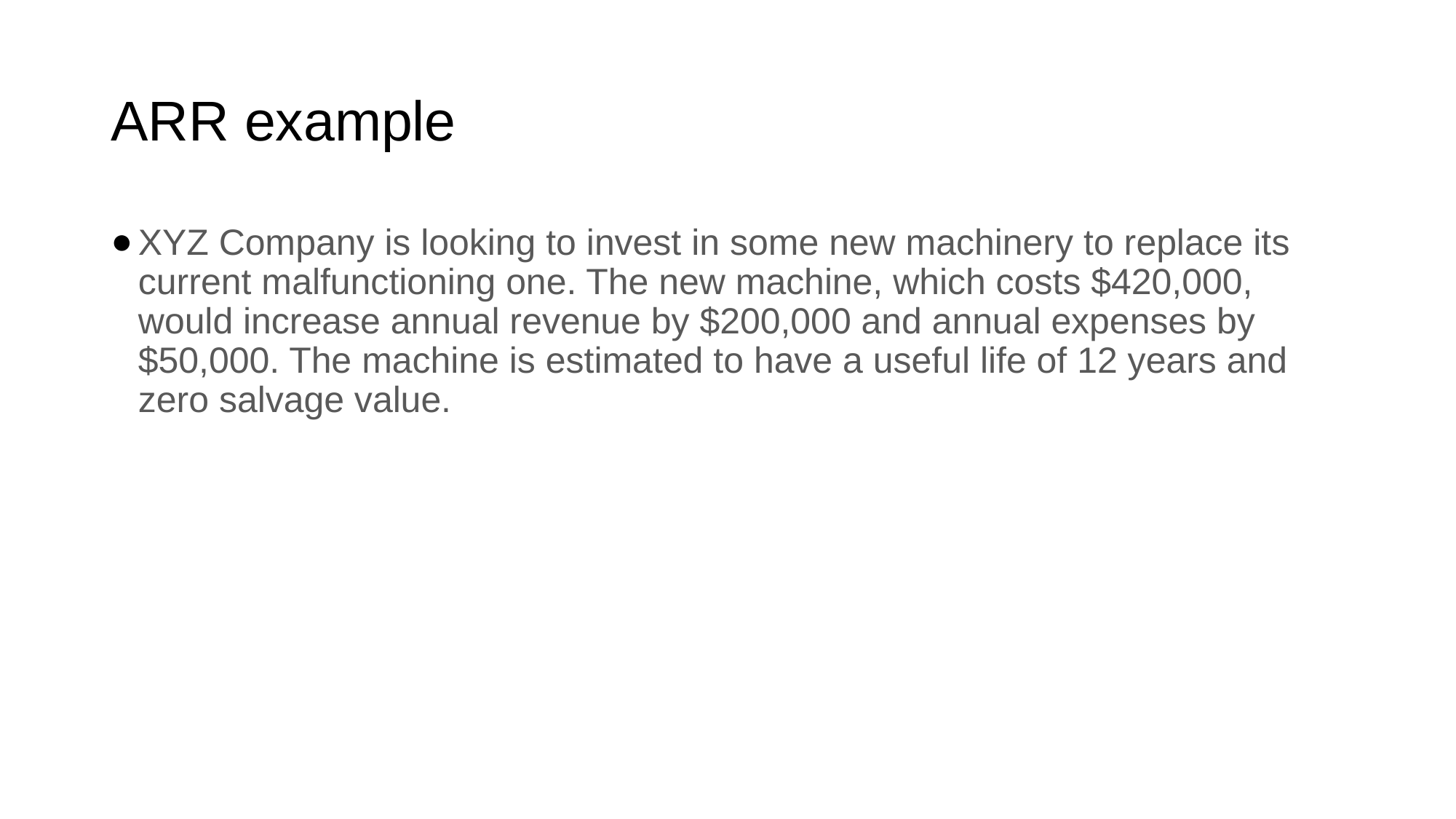

# ARR example
XYZ Company is looking to invest in some new machinery to replace its current malfunctioning one. The new machine, which costs $420,000, would increase annual revenue by $200,000 and annual expenses by $50,000. The machine is estimated to have a useful life of 12 years and zero salvage value.